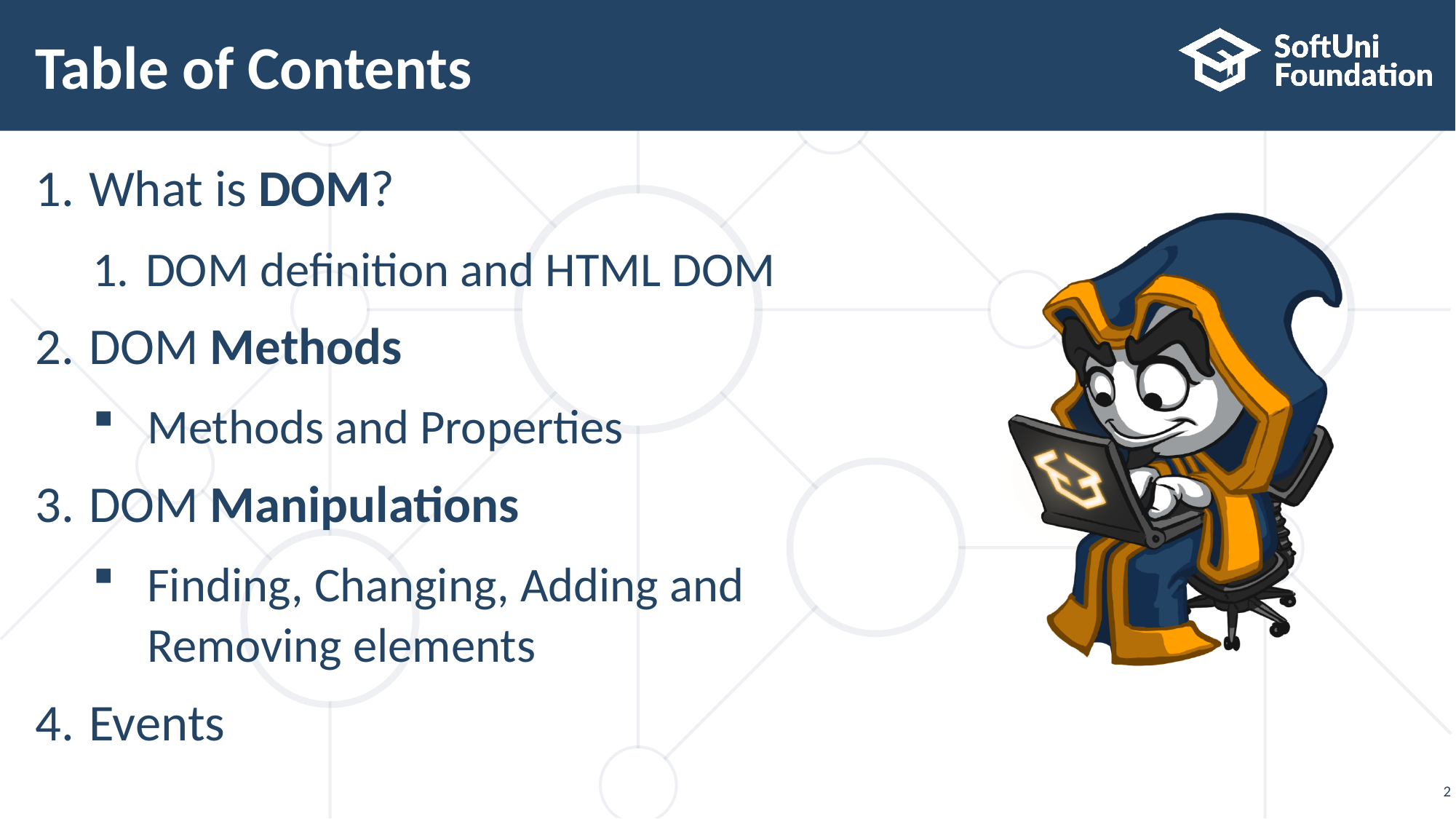

# Table of Contents
What is DOM?
DOM definition and HTML DOM
DOM Methods
Methods and Properties
DOM Manipulations
Finding, Changing, Adding and
Removing elements
Events
2